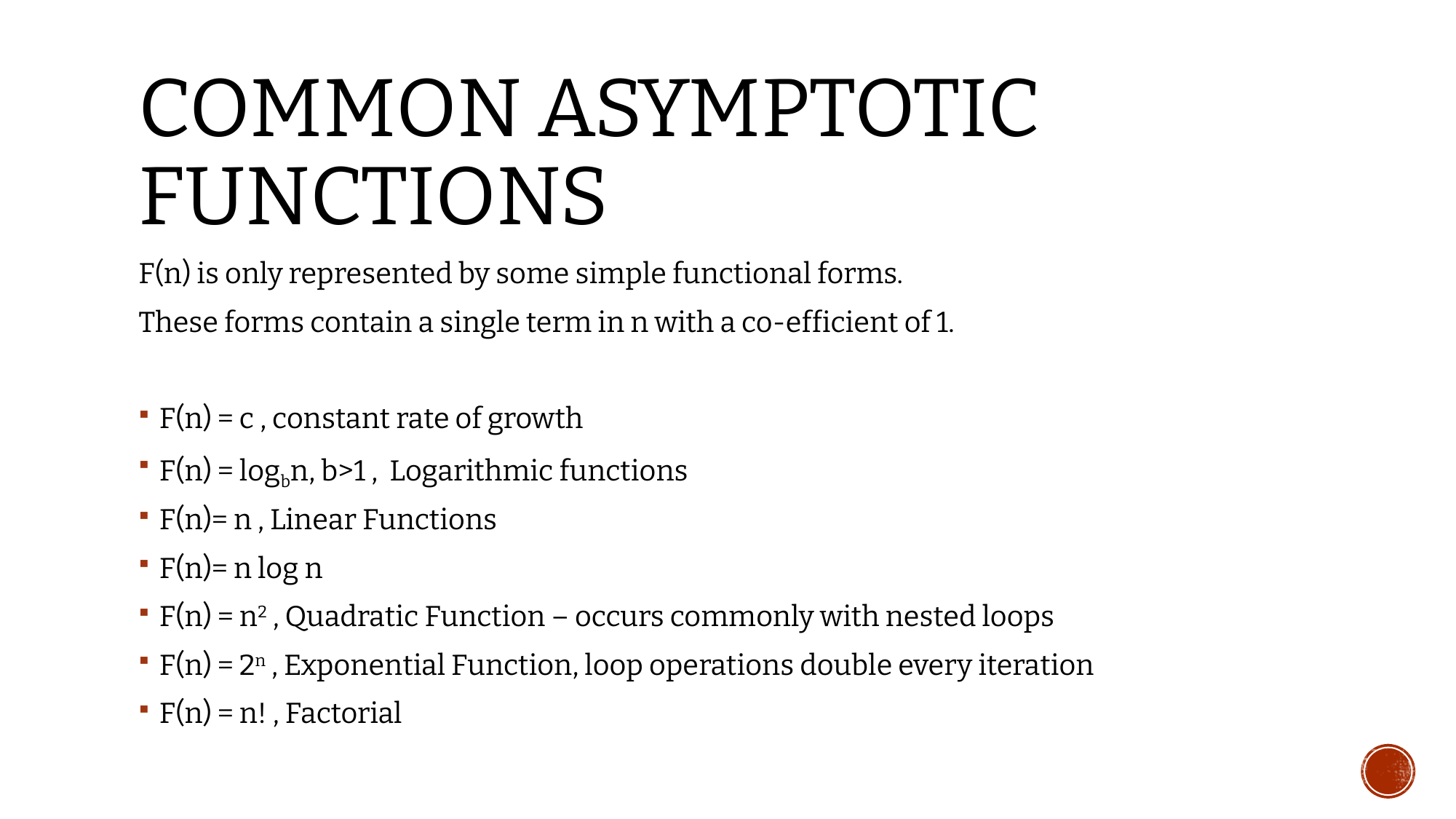

# COMMON ASYMPTOTIC FUNCTIONS
F(n) is only represented by some simple functional forms.
These forms contain a single term in n with a co-efficient of 1.

F(n) = c , constant rate of growth
F(n) = logbn, b>1 ,  Logarithmic functions
F(n)= n , Linear Functions
F(n)= n log n
F(n) = n2 , Quadratic Function – occurs commonly with nested loops
F(n) = 2n , Exponential Function, loop operations double every iteration
F(n) = n! , Factorial